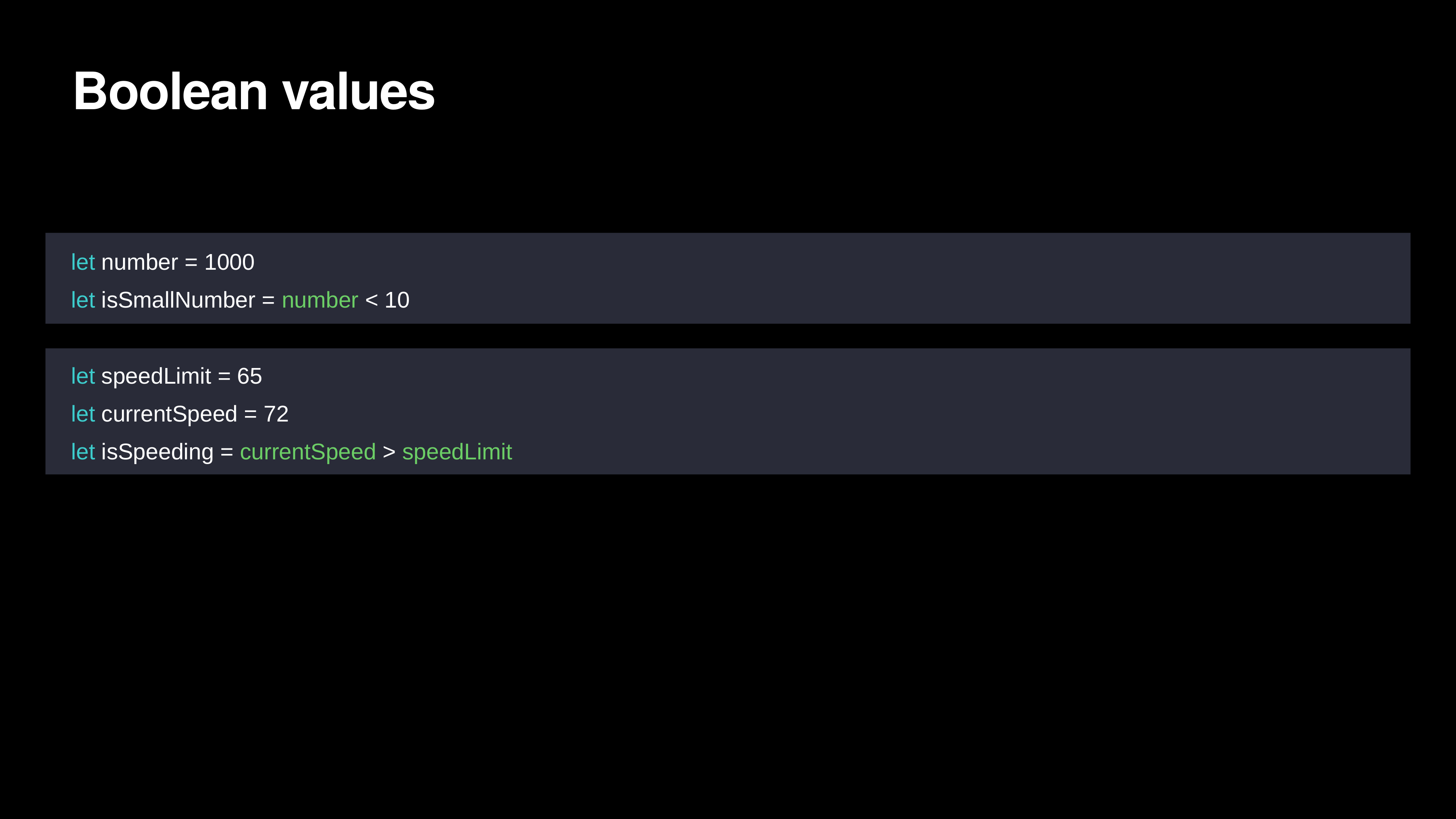

# Boolean values

let number = 1000
let isSmallNumber = number < 10

let speedLimit = 65
let currentSpeed = 72
let isSpeeding = currentSpeed > speedLimit